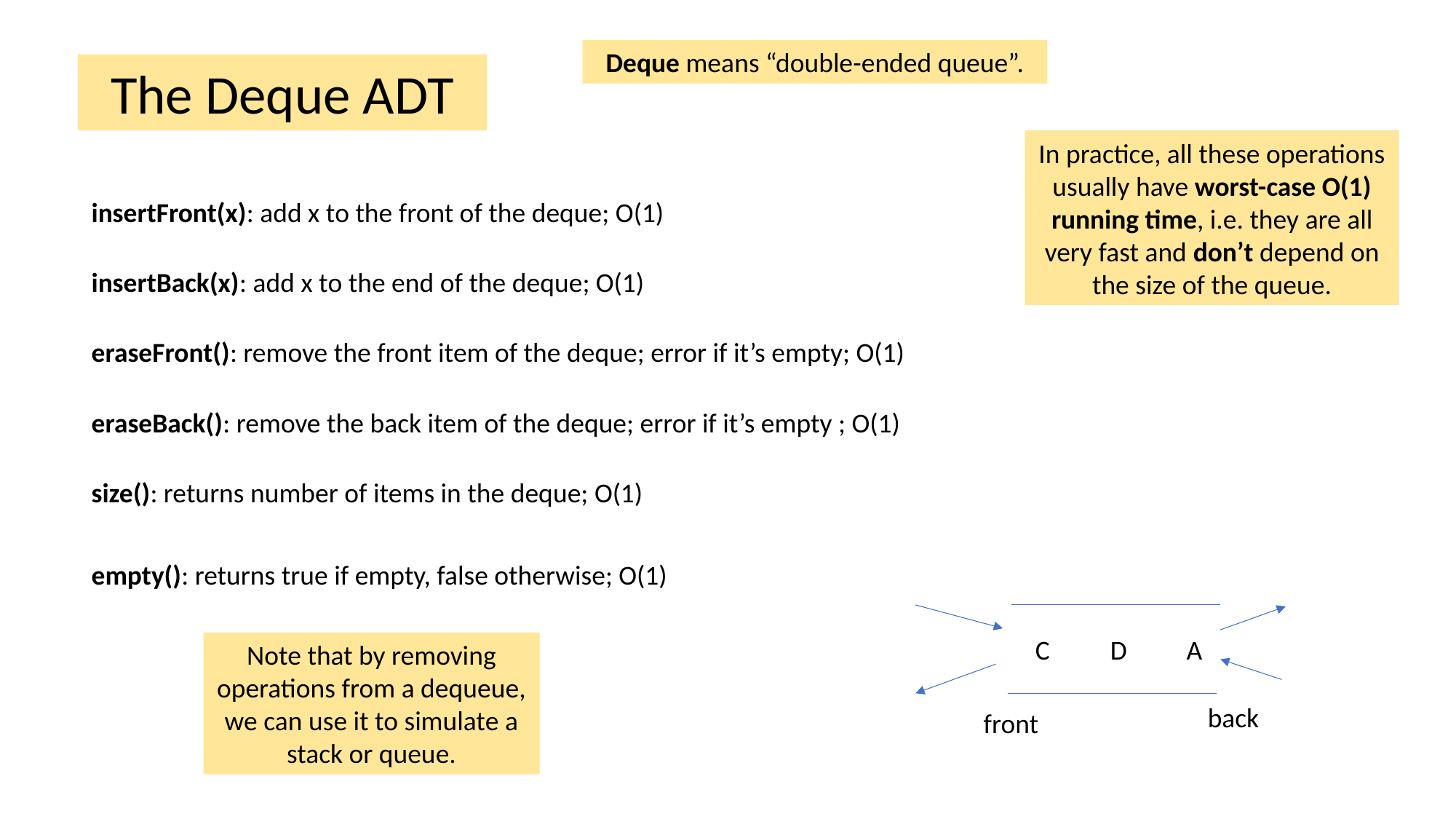

Deque means “double-ended queue”.
The Deque ADT
In practice, all these operations usually have worst-case O(1) running time, i.e. they are all very fast and don’t depend on the size of the queue.
insertFront(x): add x to the front of the deque; O(1)

insertBack(x): add x to the end of the deque; O(1)

eraseFront(): remove the front item of the deque; error if it’s empty; O(1)

eraseBack(): remove the back item of the deque; error if it’s empty ; O(1)

size(): returns number of items in the deque; O(1)

empty(): returns true if empty, false otherwise; O(1)
C
D
A
Note that by removing operations from a dequeue, we can use it to simulate a stack or queue.
back
front